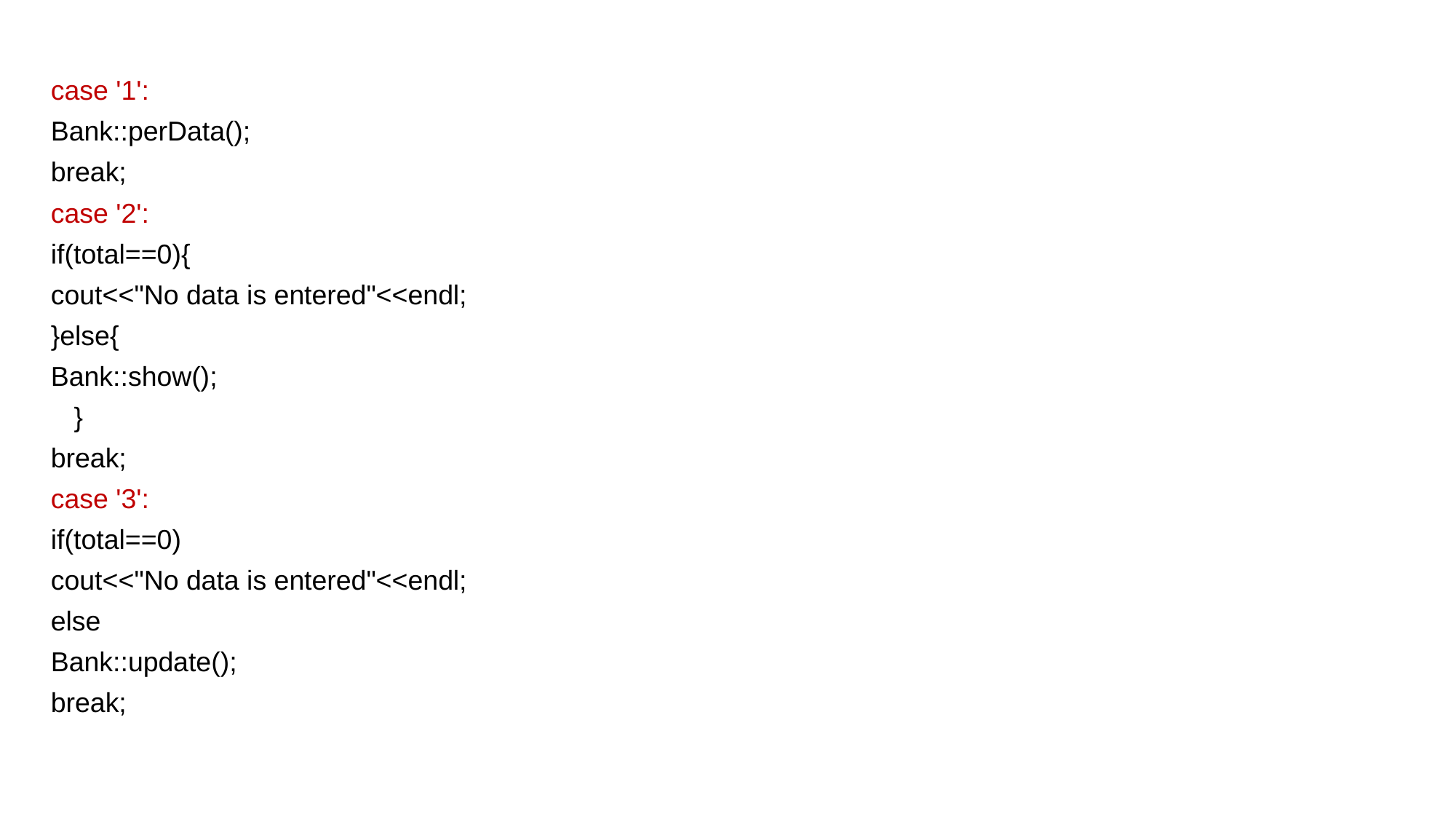

case '1':
Bank::perData();
break;
case '2':
if(total==0){
cout<<"No data is entered"<<endl;
}else{
Bank::show();
   }
break;
case '3':
if(total==0)
cout<<"No data is entered"<<endl;
else
Bank::update();
break;

#